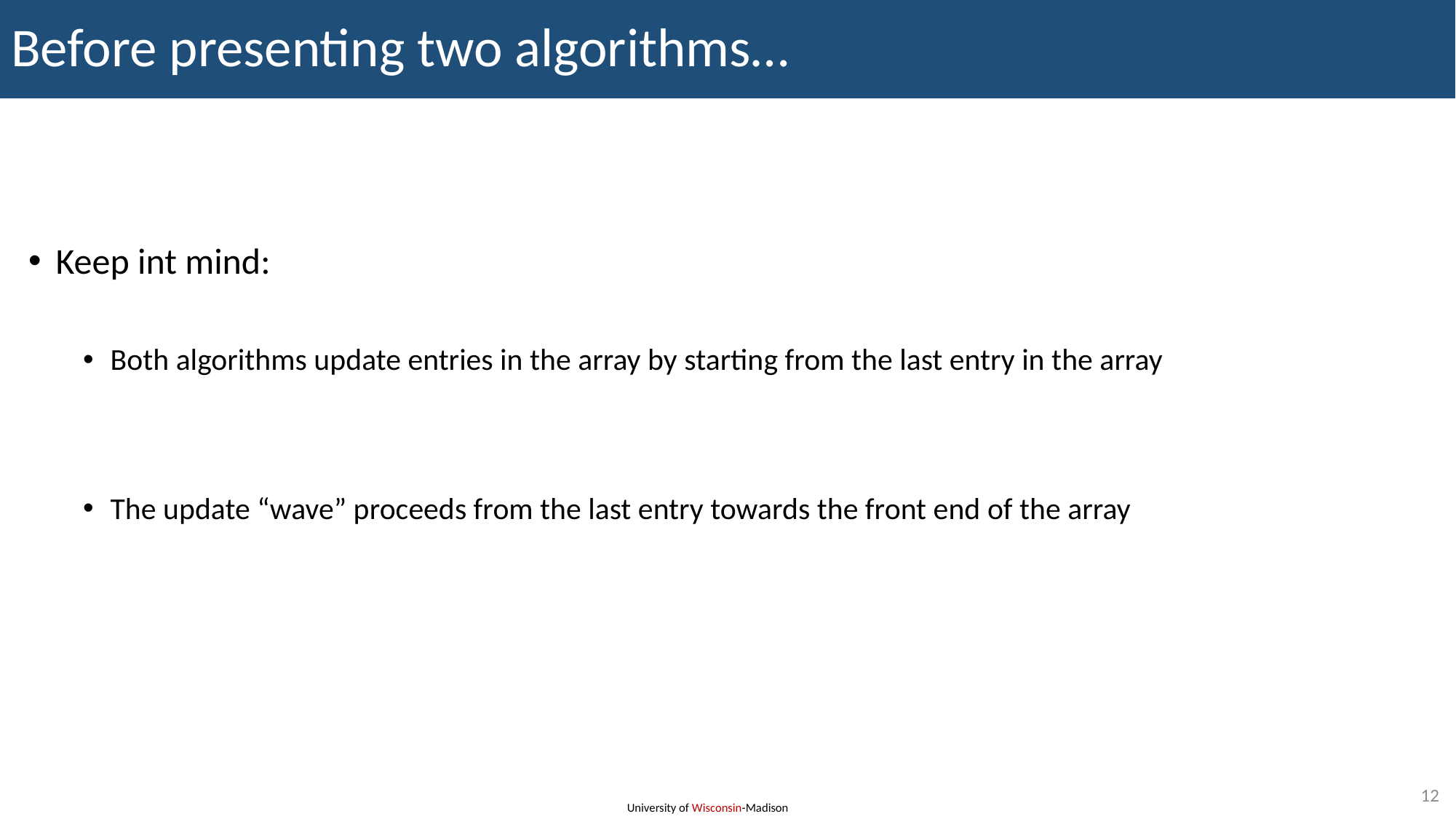

# Before presenting two algorithms…

Keep int mind:

Both algorithms update entries in the array by starting from the last entry in the array

The update “wave” proceeds from the last entry towards the front end of the array
12